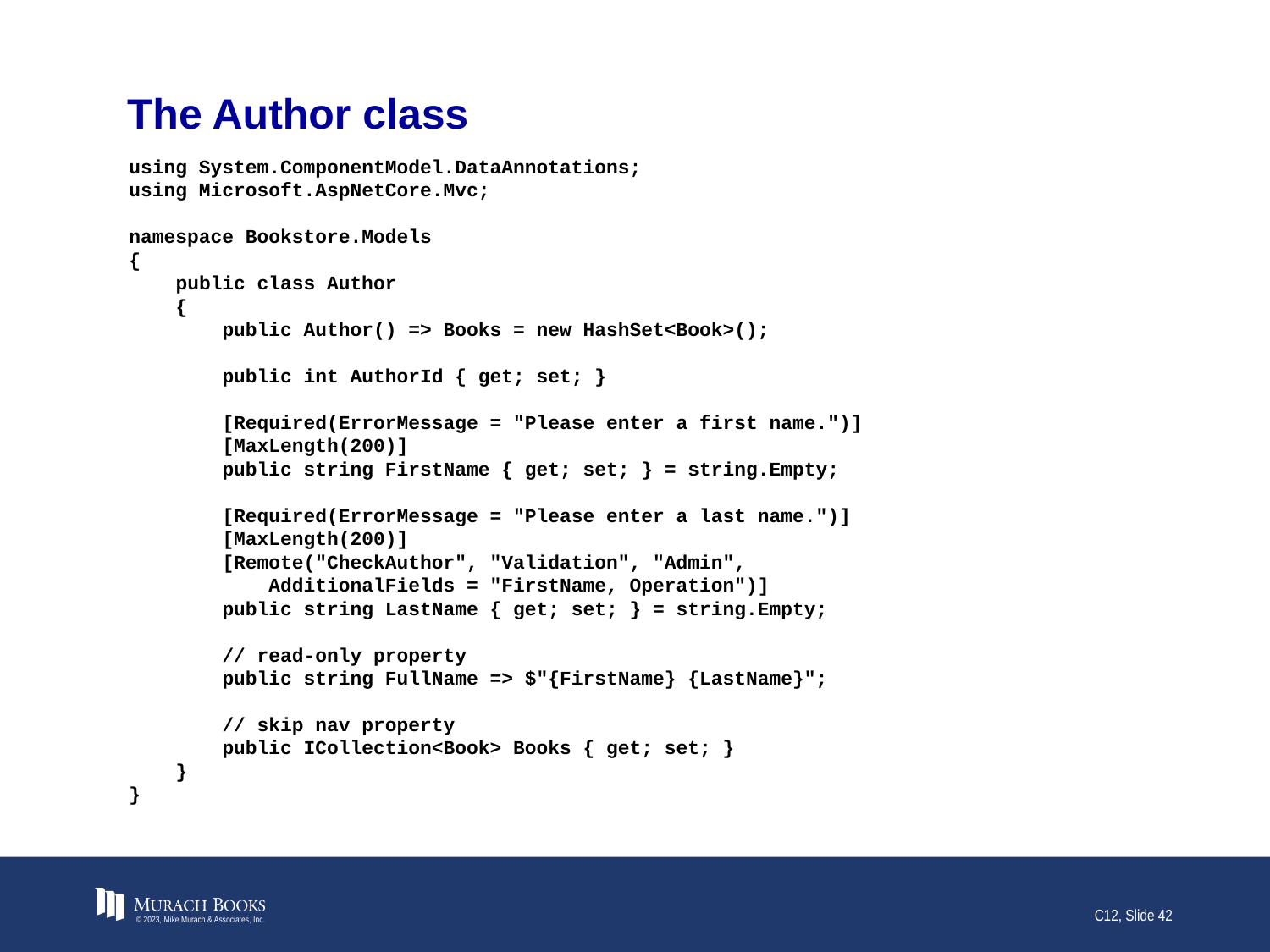

# The Author class
using System.ComponentModel.DataAnnotations;
using Microsoft.AspNetCore.Mvc;

namespace Bookstore.Models
{
    public class Author
    {
        public Author() => Books = new HashSet<Book>();

        public int AuthorId { get; set; }

        [Required(ErrorMessage = "Please enter a first name.")]
        [MaxLength(200)]
        public string FirstName { get; set; } = string.Empty;

        [Required(ErrorMessage = "Please enter a last name.")]
        [MaxLength(200)]
        [Remote("CheckAuthor", "Validation", "Admin",
            AdditionalFields = "FirstName, Operation")]
        public string LastName { get; set; } = string.Empty;

        // read-only property
        public string FullName => $"{FirstName} {LastName}";

        // skip nav property
        public ICollection<Book> Books { get; set; }
    }
}

© 2023, Mike Murach & Associates, Inc.

C12, Slide 42